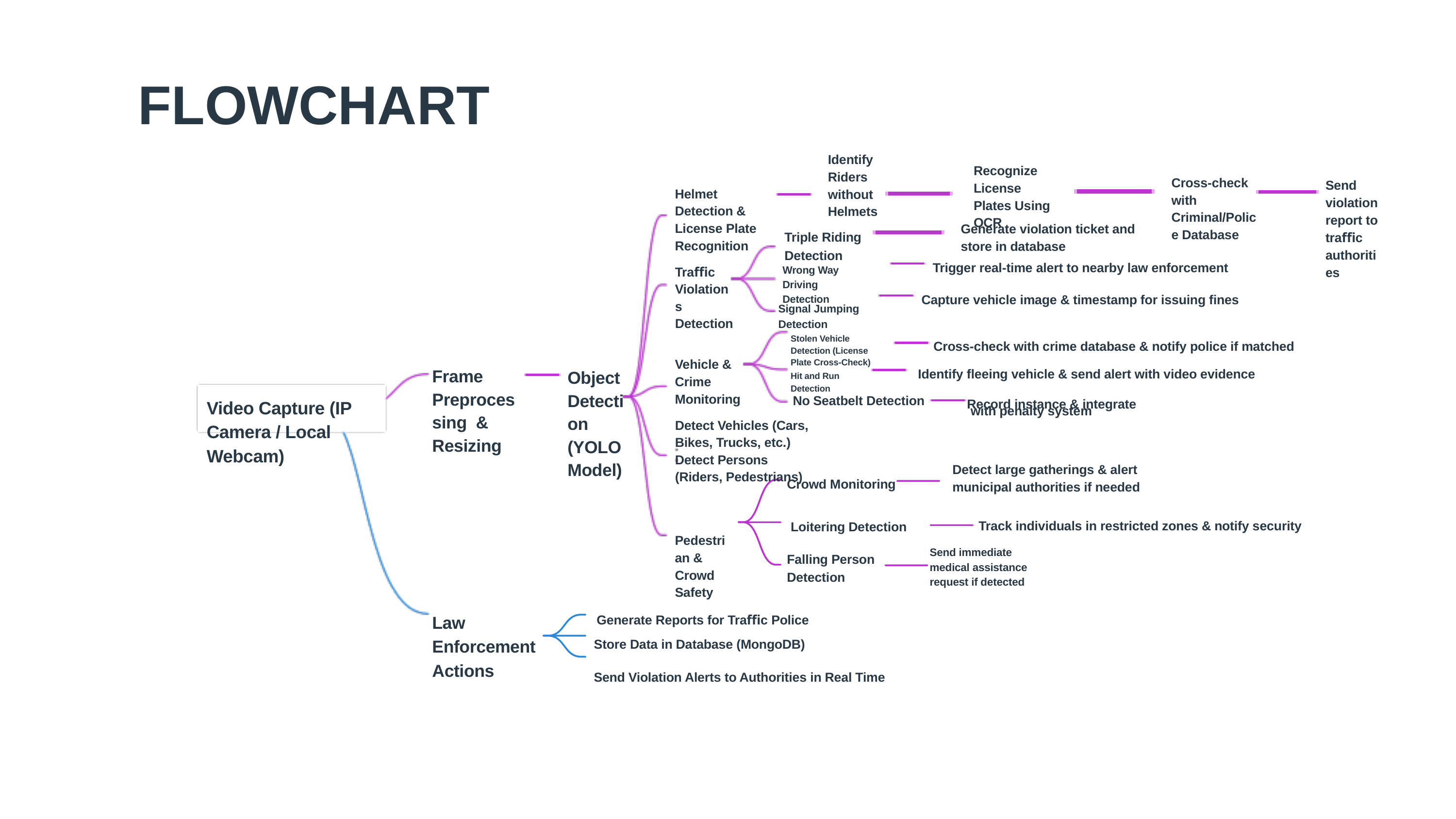

FLOWCHART

Identify Riders without Helmets
Recognize License Plates Using OCR
Cross-check with Criminal/Police Database
Send violation report to traﬃc authorities
Helmet Detection & License Plate Recognition

Generate violation ticket and store in database
Triple Riding Detection

Trigger real-time alert to nearby law enforcement
Wrong Way Driving Detection
Traﬃc Violations Detection

Capture vehicle image & timestamp for issuing ﬁnes

Signal Jumping Detection
Cross-check with crime database & notify police if matched

Stolen Vehicle Detection (License Plate Cross-Check)

 Identify ﬂeeing vehicle & send alert with video evidence
Vehicle & Crime Monitoring
Frame Preprocessing  & Resizing
Object Detection (YOLO Model)

Hit and Run Detection

Record instance & integrate
 with penalty system

No Seatbelt Detection
Video Capture (IP Camera / Local Webcam)

Detect Vehicles (Cars, Bikes, Trucks, etc.) Detect Persons (Riders, Pedestrians)
Detect large gatherings & alert municipal authorities if needed

Crowd Monitoring

Track individuals in restricted zones & notify security
Loitering Detection

Pedestrian & Crowd Safety
Send immediate medical assistance request if detected
Falling Person Detection

Generate Reports for Traﬃc Police

Law Enforcement Actions
Store Data in Database (MongoDB)
Send Violation Alerts to Authorities in Real Time